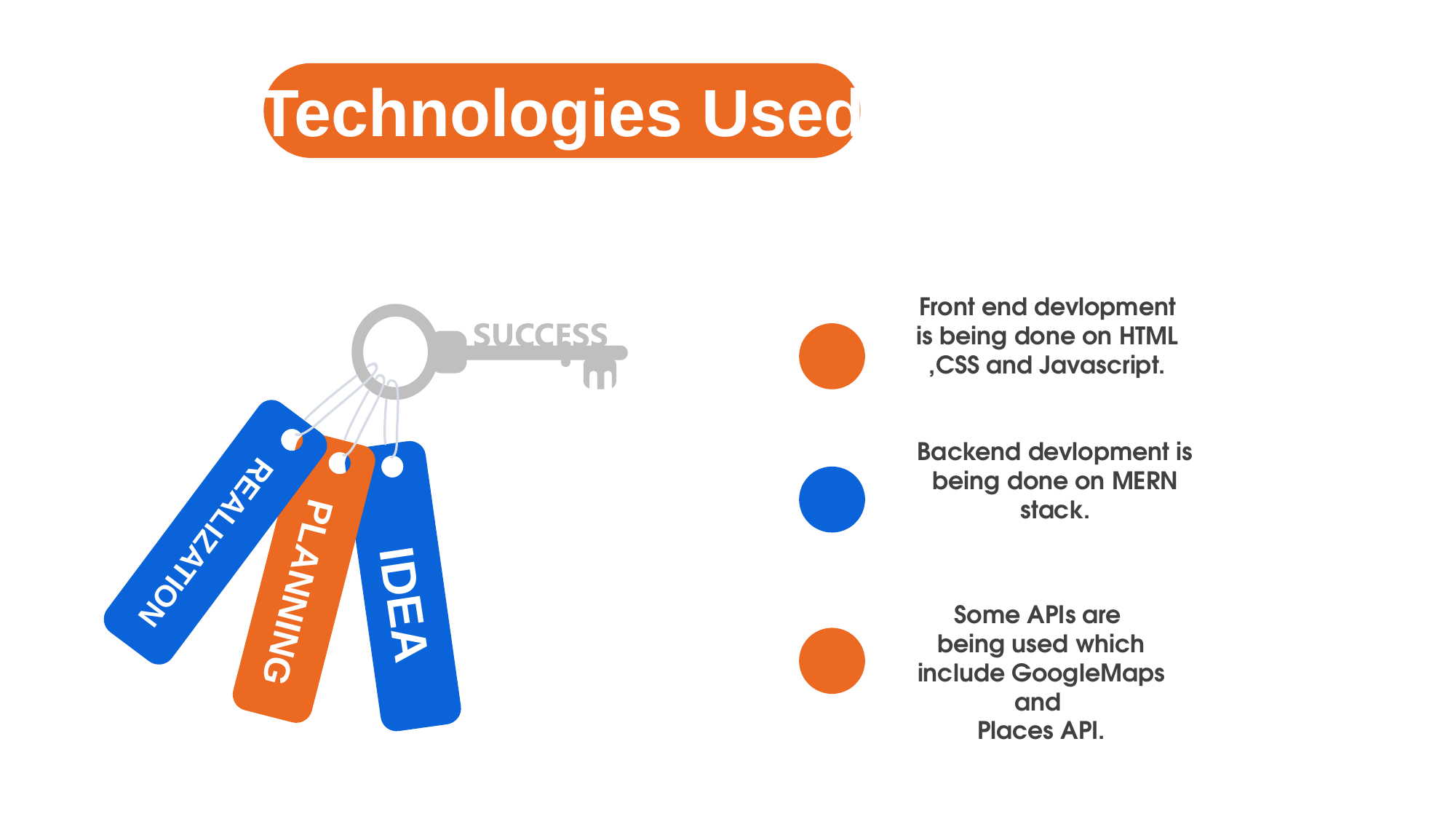

Technologies Used
Front end devlopment is being done on HTML
,CSS and Javascript.

Backend devlopment is
being done on MERN stack.

REALIZATION
PLANNING
IDEA
Some APIs are
being used which include GoogleMaps and
Places API.